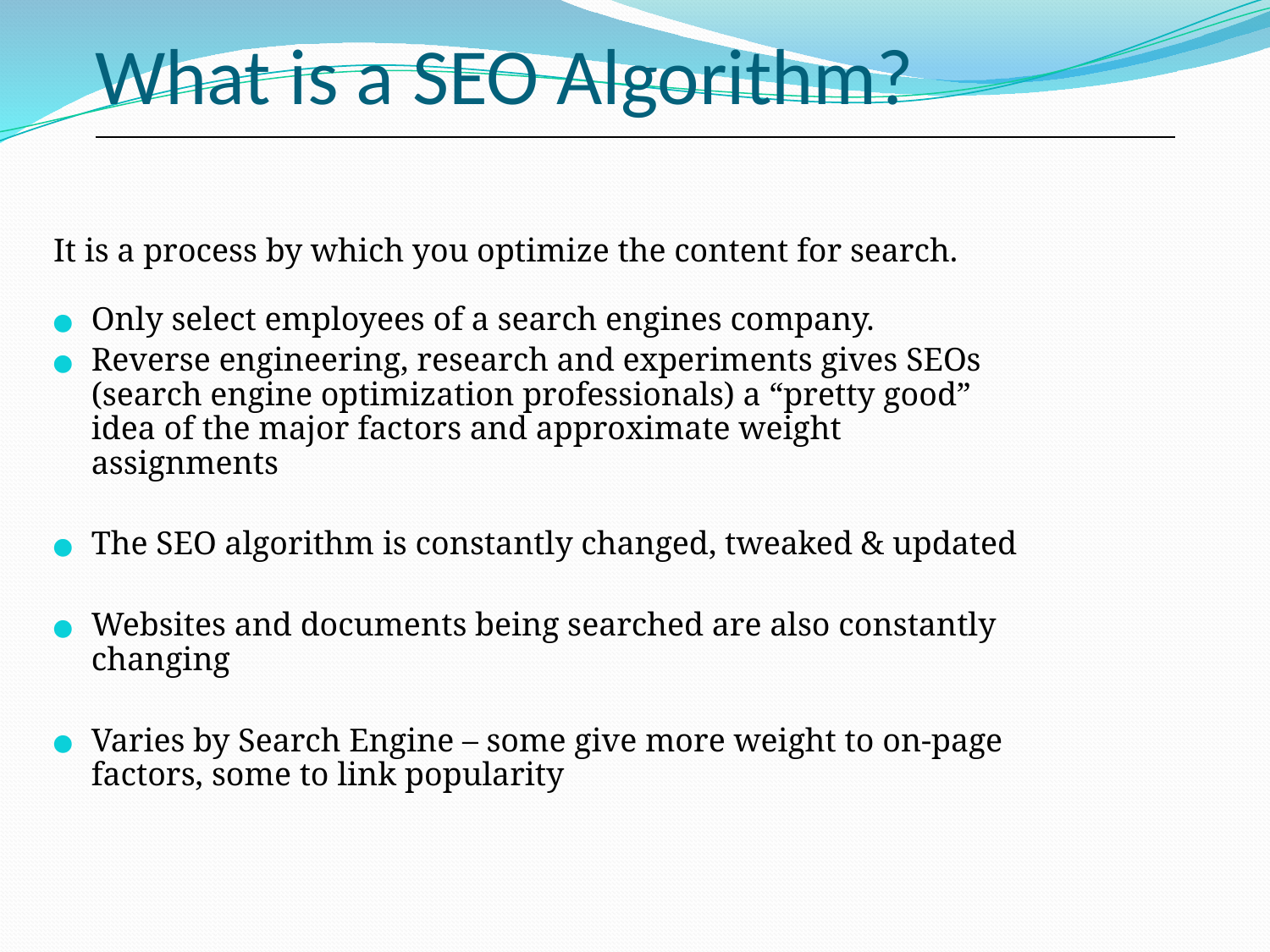

# What is a SEO Algorithm?

It is a process by which you optimize the content for search.

Only select employees of a search engines company.
Reverse engineering, research and experiments gives SEOs (search engine optimization professionals) a “pretty good” idea of the major factors and approximate weight assignments

The SEO algorithm is constantly changed, tweaked & updated

Websites and documents being searched are also constantly changing

Varies by Search Engine – some give more weight to on-page factors, some to link popularity